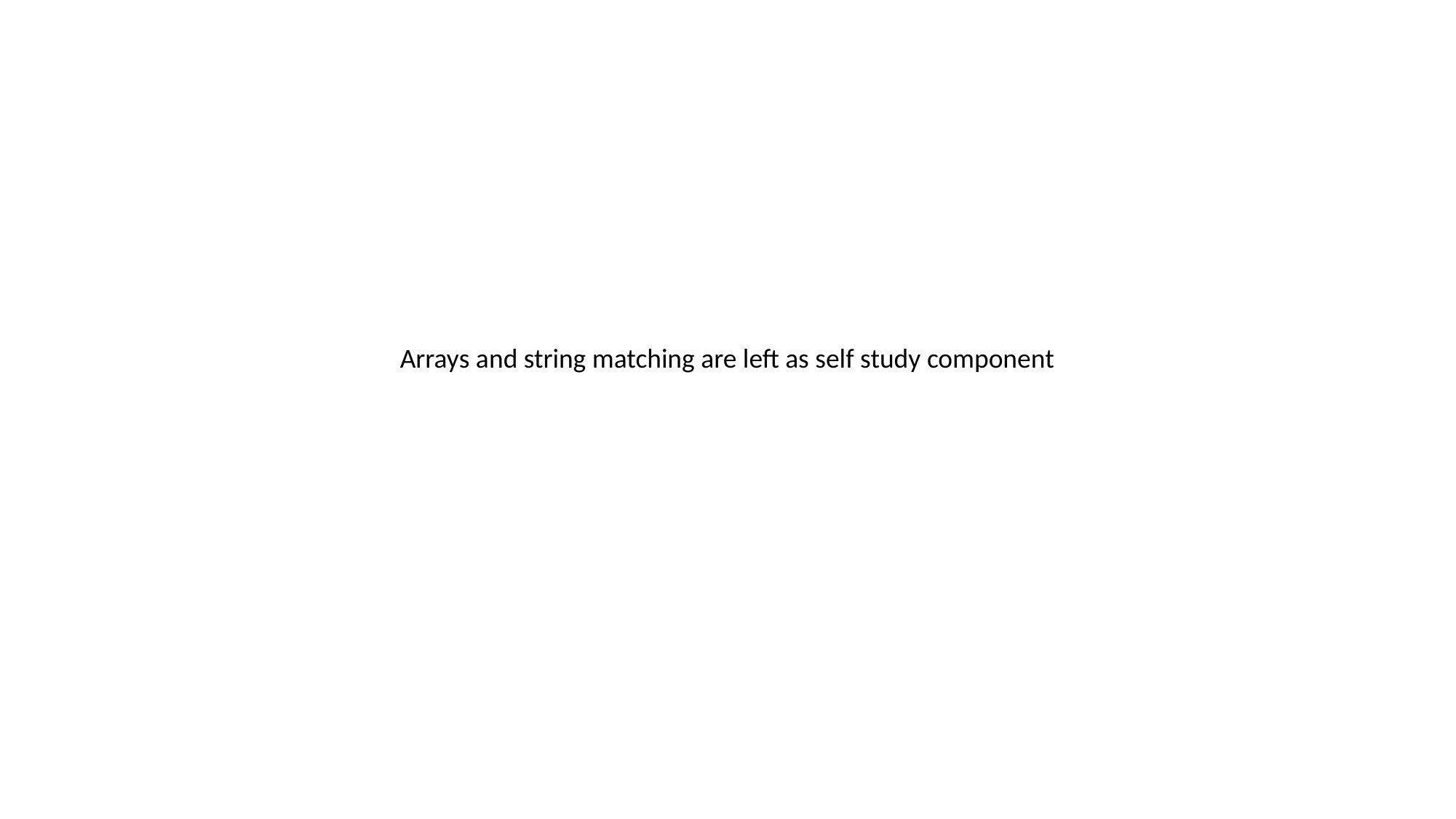

Arrays and string matching are left as self study component